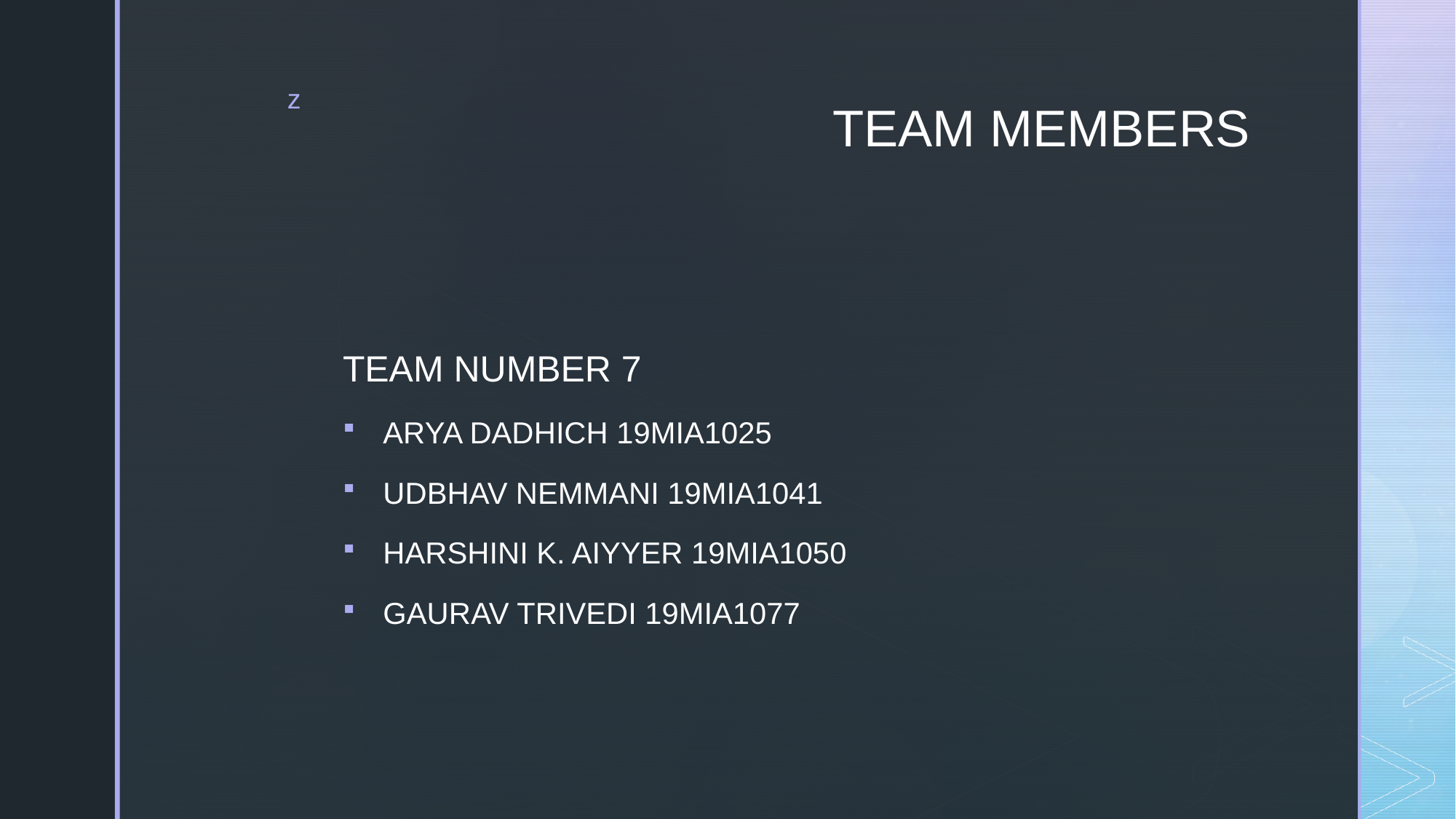

# TEAM MEMBERS
TEAM NUMBER 7
ARYA DADHICH 19MIA1025
UDBHAV NEMMANI 19MIA1041
HARSHINI K. AIYYER 19MIA1050
GAURAV TRIVEDI 19MIA1077